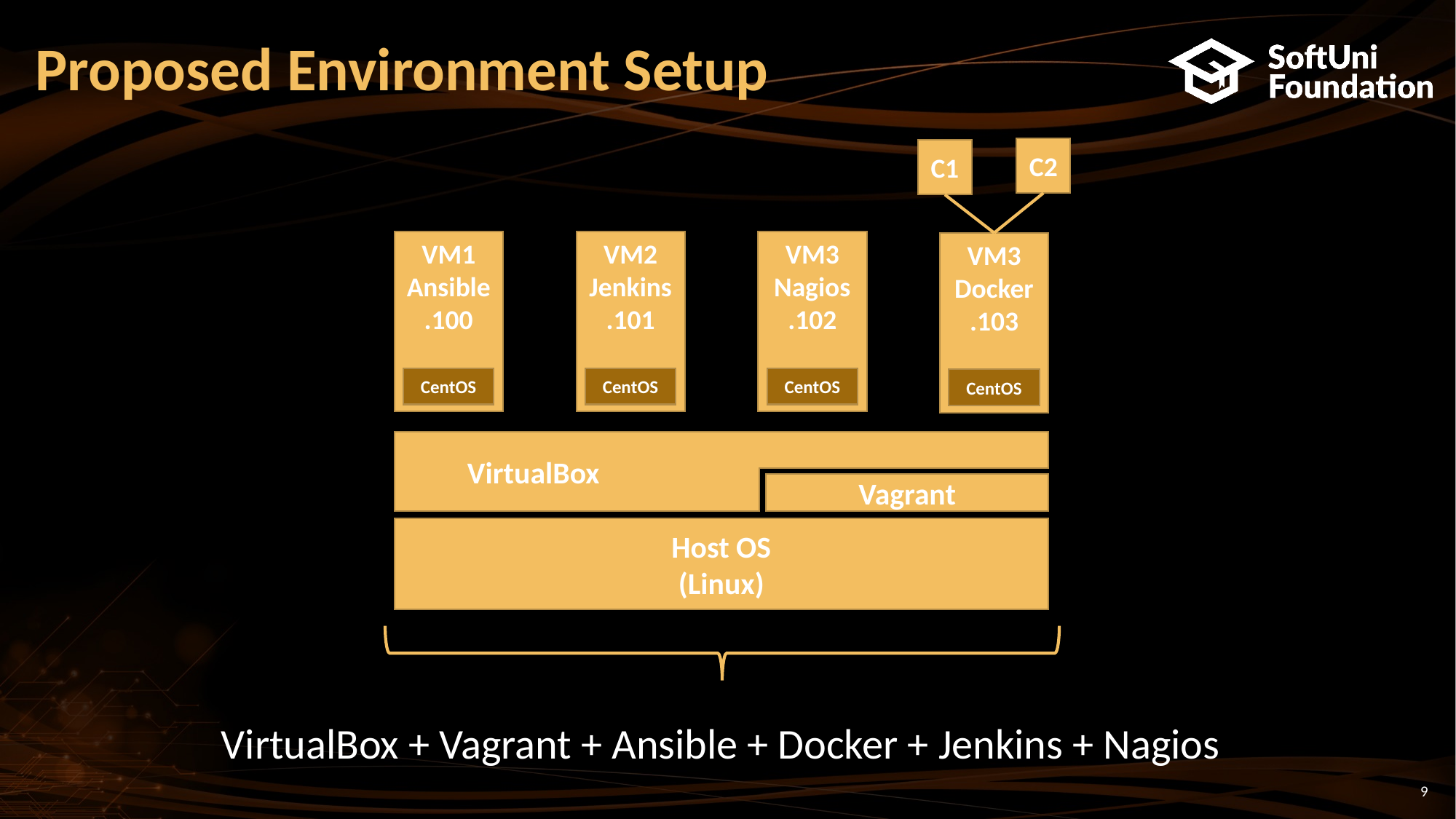

# Proposed Environment Setup
C2
C1
VM1
Ansible
.100
VM2
Jenkins
.101
VM3
Nagios
.102
VM3
Docker
.103

CentOS
CentOS
CentOS
CentOS
         VirtualBox
Vagrant
Host OS
(Linux)
VirtualBox + Vagrant + Ansible + Docker + Jenkins + Nagios
9